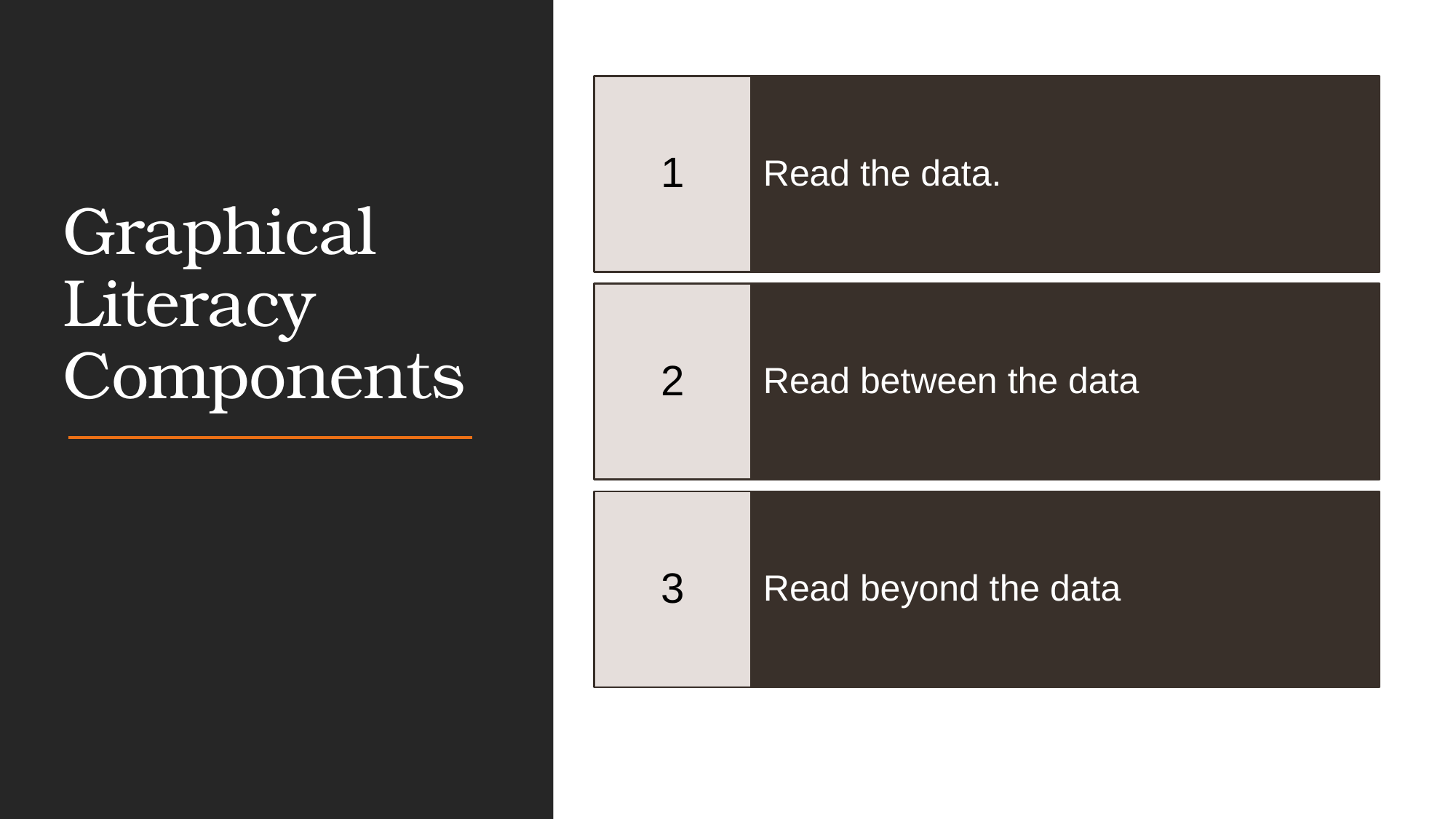

Read the data.
1
Read between the data
2
Read beyond the data
3
# Graphical Literacy Components